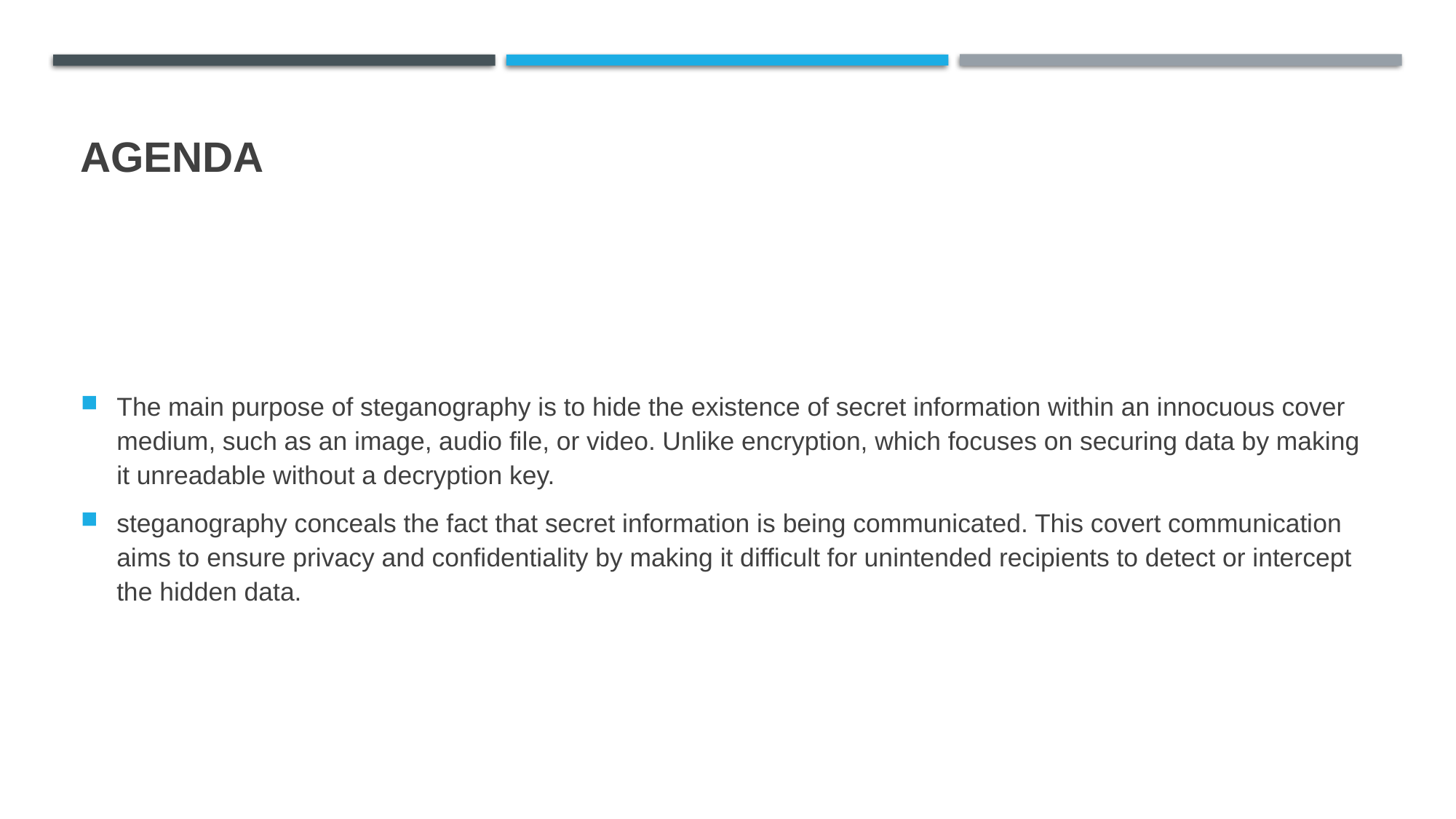

# AGENDA
The main purpose of steganography is to hide the existence of secret information within an innocuous cover medium, such as an image, audio file, or video. Unlike encryption, which focuses on securing data by making it unreadable without a decryption key.
steganography conceals the fact that secret information is being communicated. This covert communication aims to ensure privacy and confidentiality by making it difficult for unintended recipients to detect or intercept the hidden data.